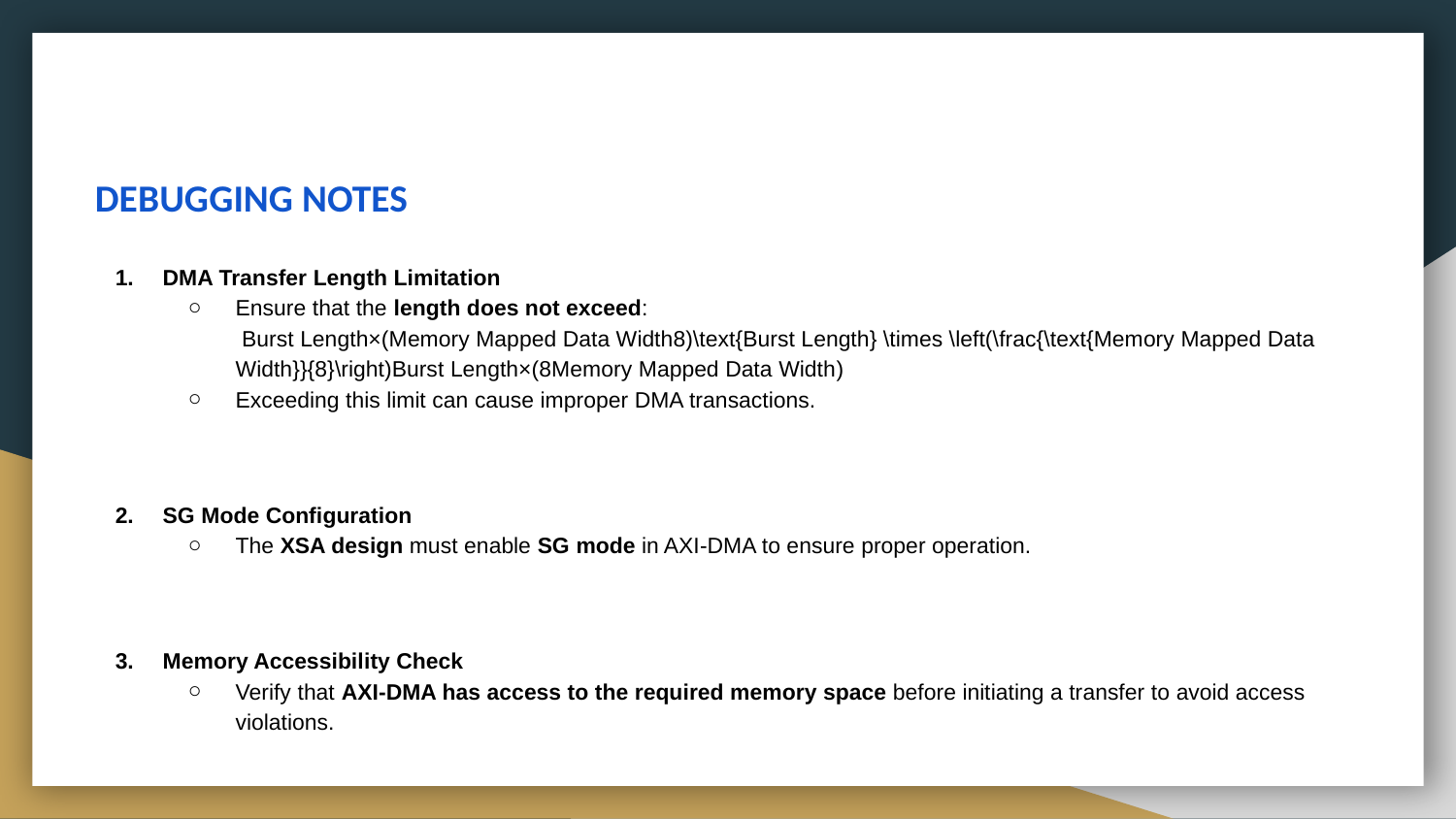

# DEBUGGING NOTES
DMA Transfer Length Limitation
Ensure that the length does not exceed:
 Burst Length×(Memory Mapped Data Width8)\text{Burst Length} \times \left(\frac{\text{Memory Mapped Data Width}}{8}\right)Burst Length×(8Memory Mapped Data Width​)
Exceeding this limit can cause improper DMA transactions.

SG Mode Configuration
The XSA design must enable SG mode in AXI-DMA to ensure proper operation.

Memory Accessibility Check
Verify that AXI-DMA has access to the required memory space before initiating a transfer to avoid access violations.